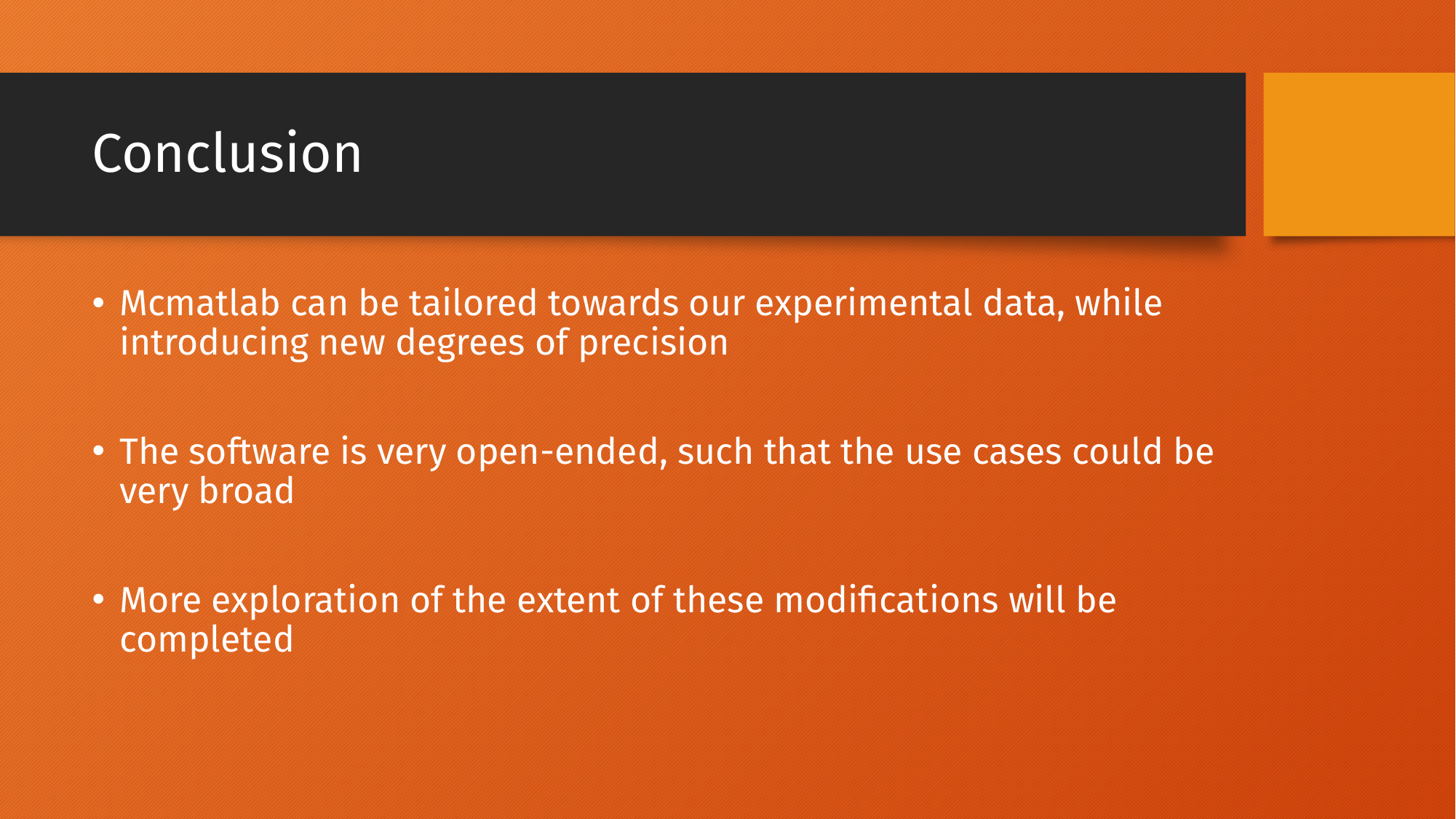

# Conclusion
Mcmatlab can be tailored towards our experimental data, while introducing new degrees of precision

The software is very open-ended, such that the use cases could be very broad

More exploration of the extent of these modifications will be completed